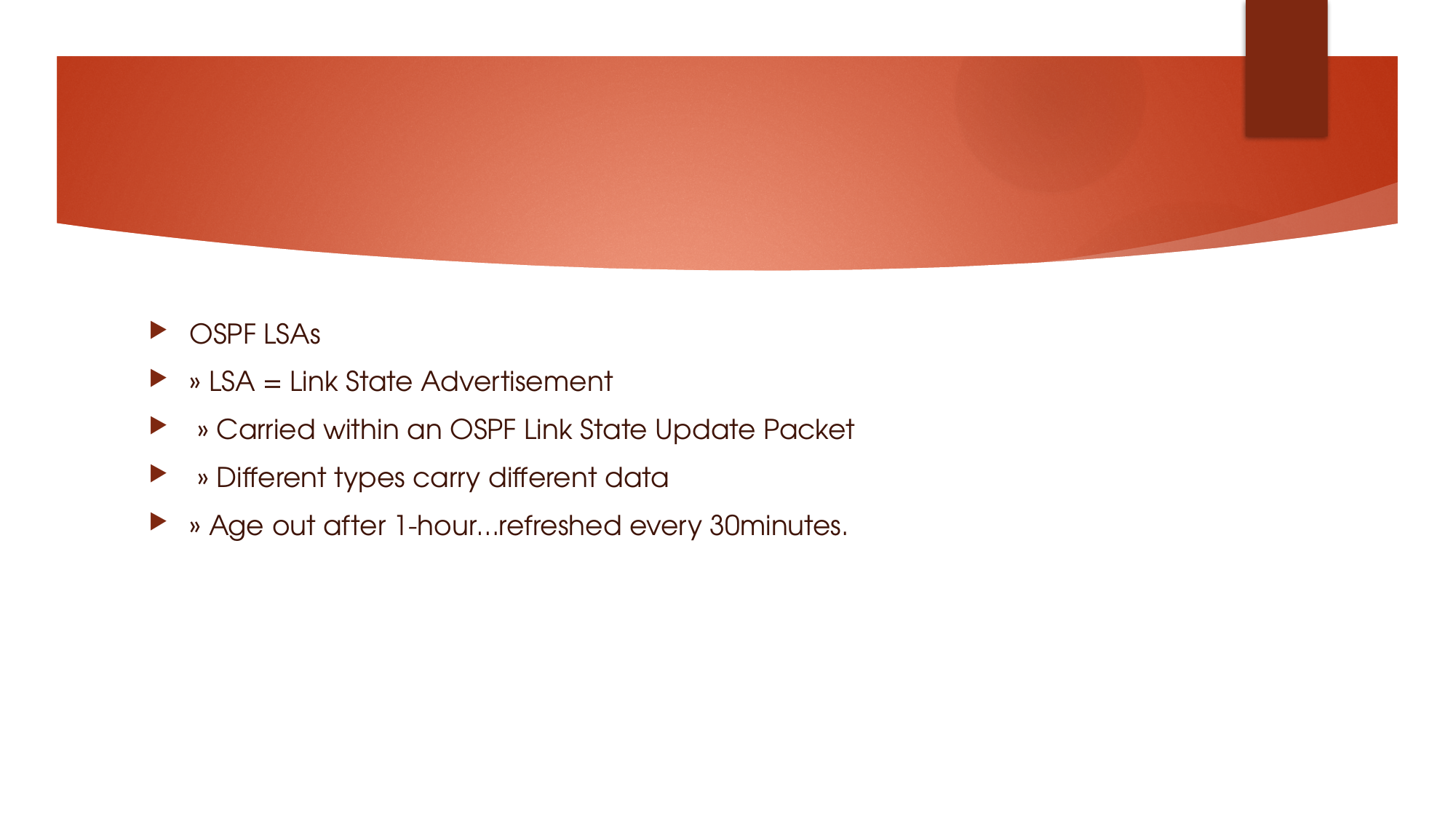

#
OSPF LSAs
» LSA = Link State Advertisement
 » Carried within an OSPF Link State Update Packet
 » Different types carry different data
» Age out after 1-hour…refreshed every 30minutes.